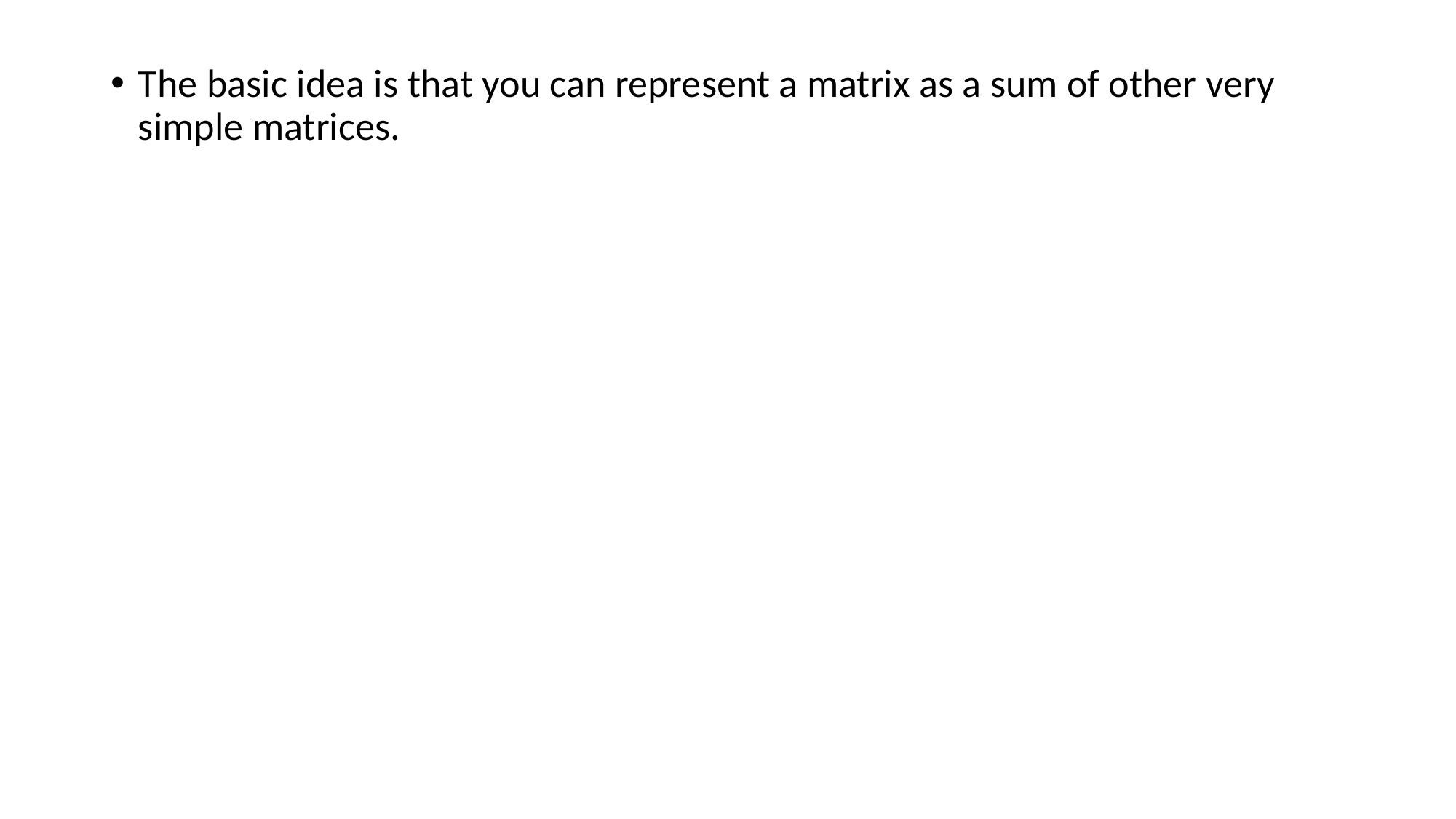

The basic idea is that you can represent a matrix as a sum of other very simple matrices.